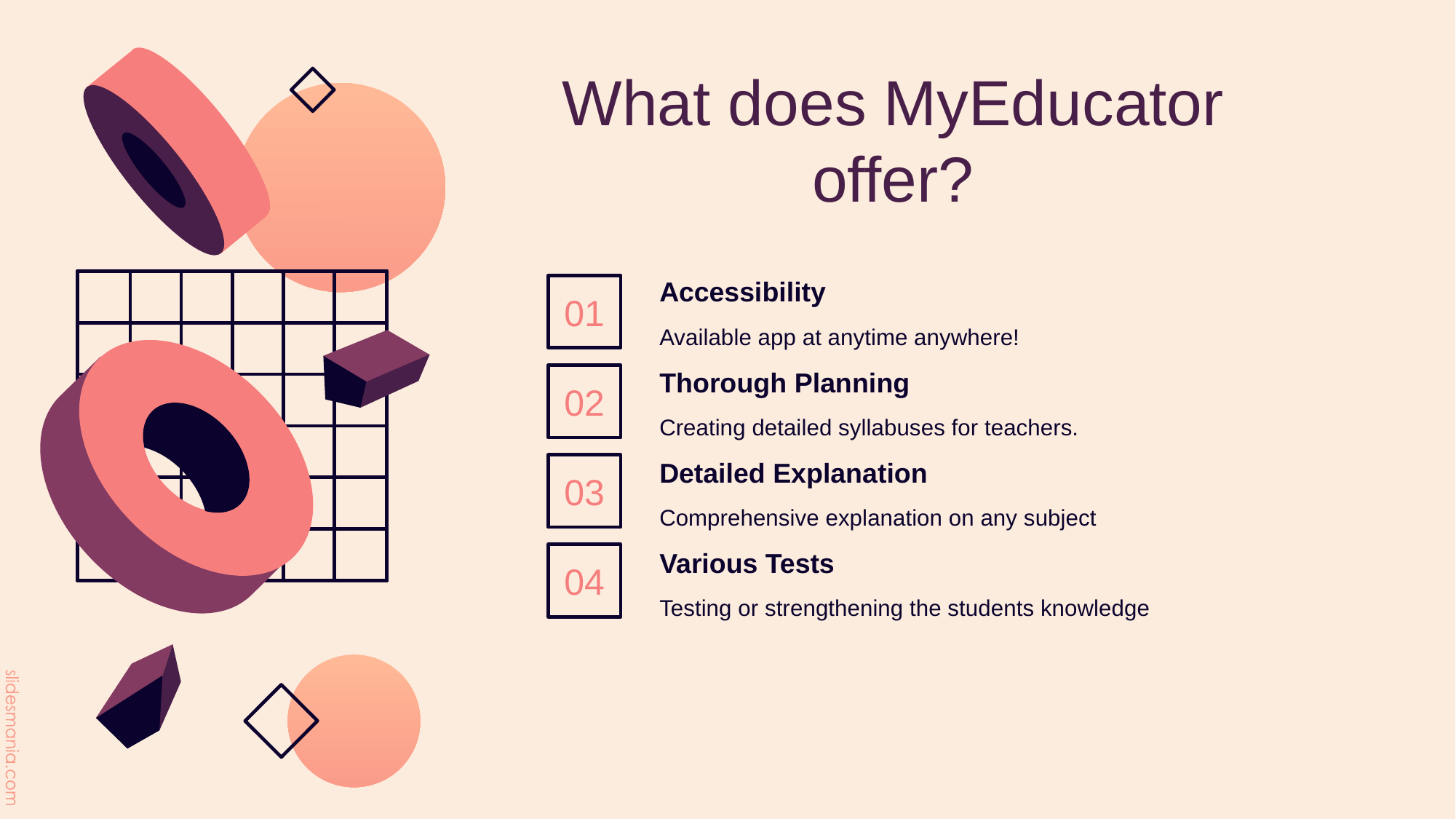

# What does MyEducator offer?
Accessibility
01
Available app at anytime anywhere!
Thorough Planning
02
Creating detailed syllabuses for teachers.
Detailed Explanation
03
Comprehensive explanation on any subject
Various Tests
04
Testing or strengthening the students knowledge